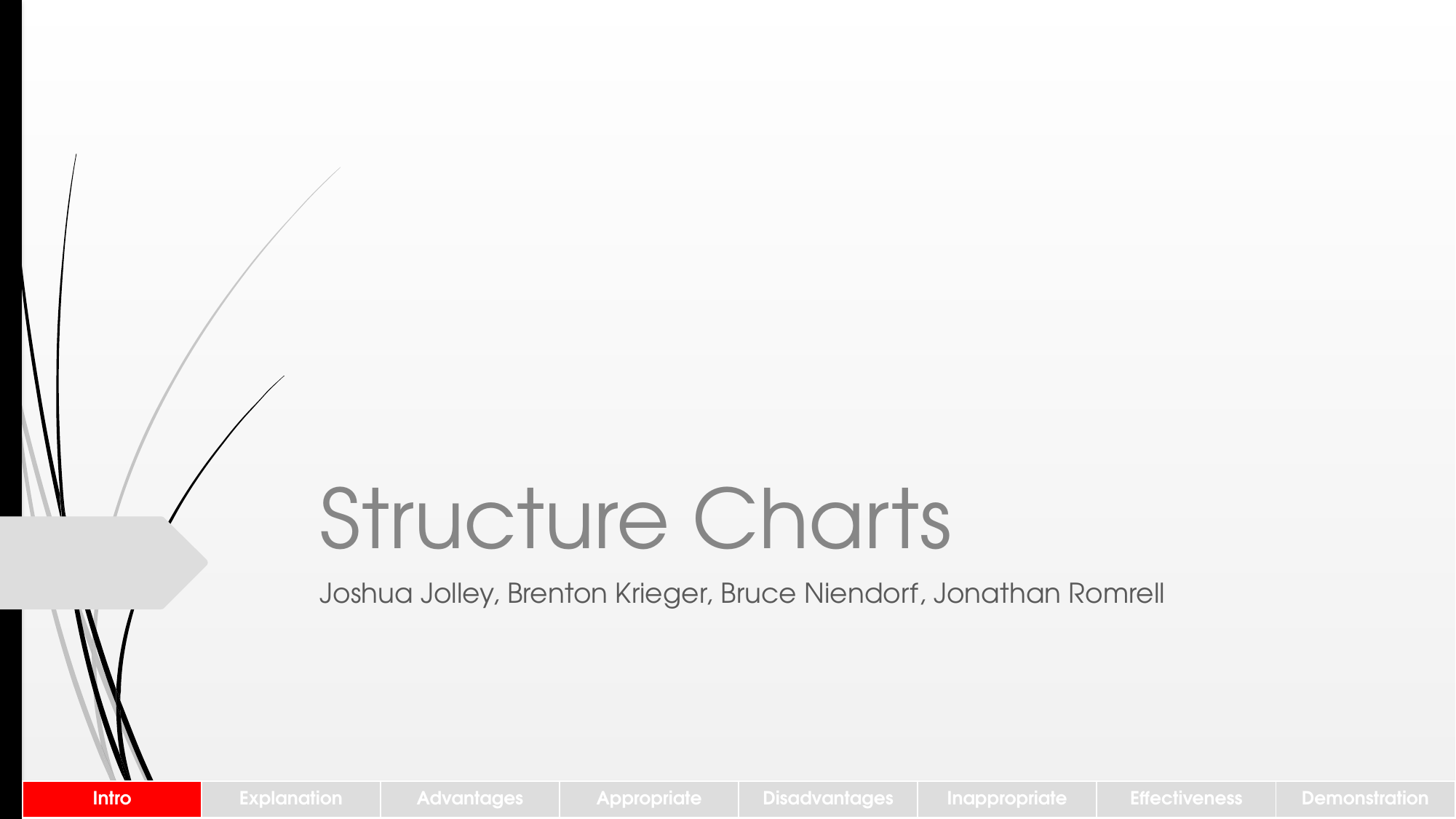

# Structure Charts
Joshua Jolley, Brenton Krieger, Bruce Niendorf, Jonathan Romrell
| Intro | Explanation | Advantages | Appropriate | Disadvantages | Inappropriate | Effectiveness | Demonstration |
| --- | --- | --- | --- | --- | --- | --- | --- |